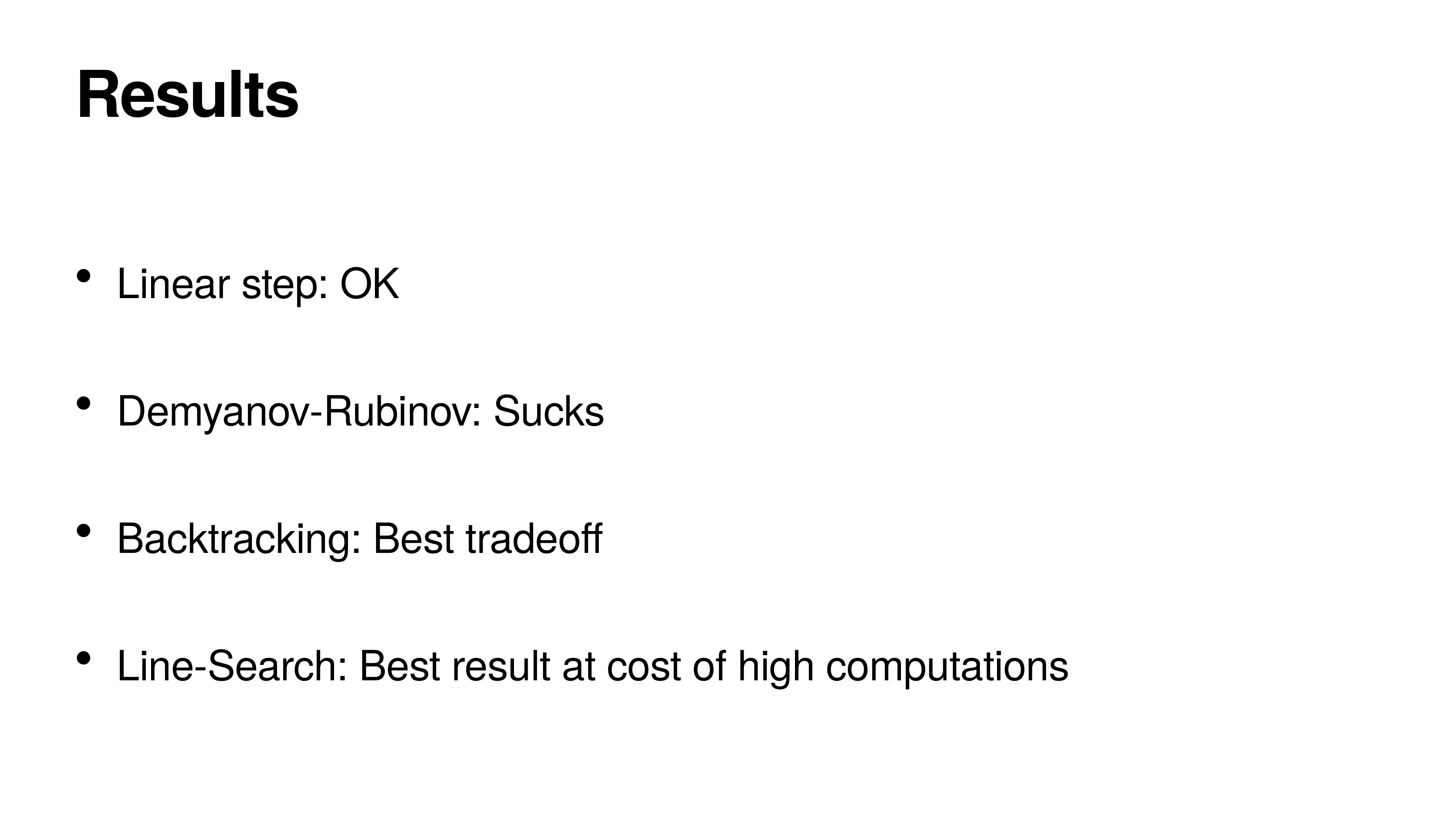

# Results

Linear step: OK

Demyanov-Rubinov: Sucks

Backtracking: Best tradeoff

Line-Search: Best result at cost of high computations